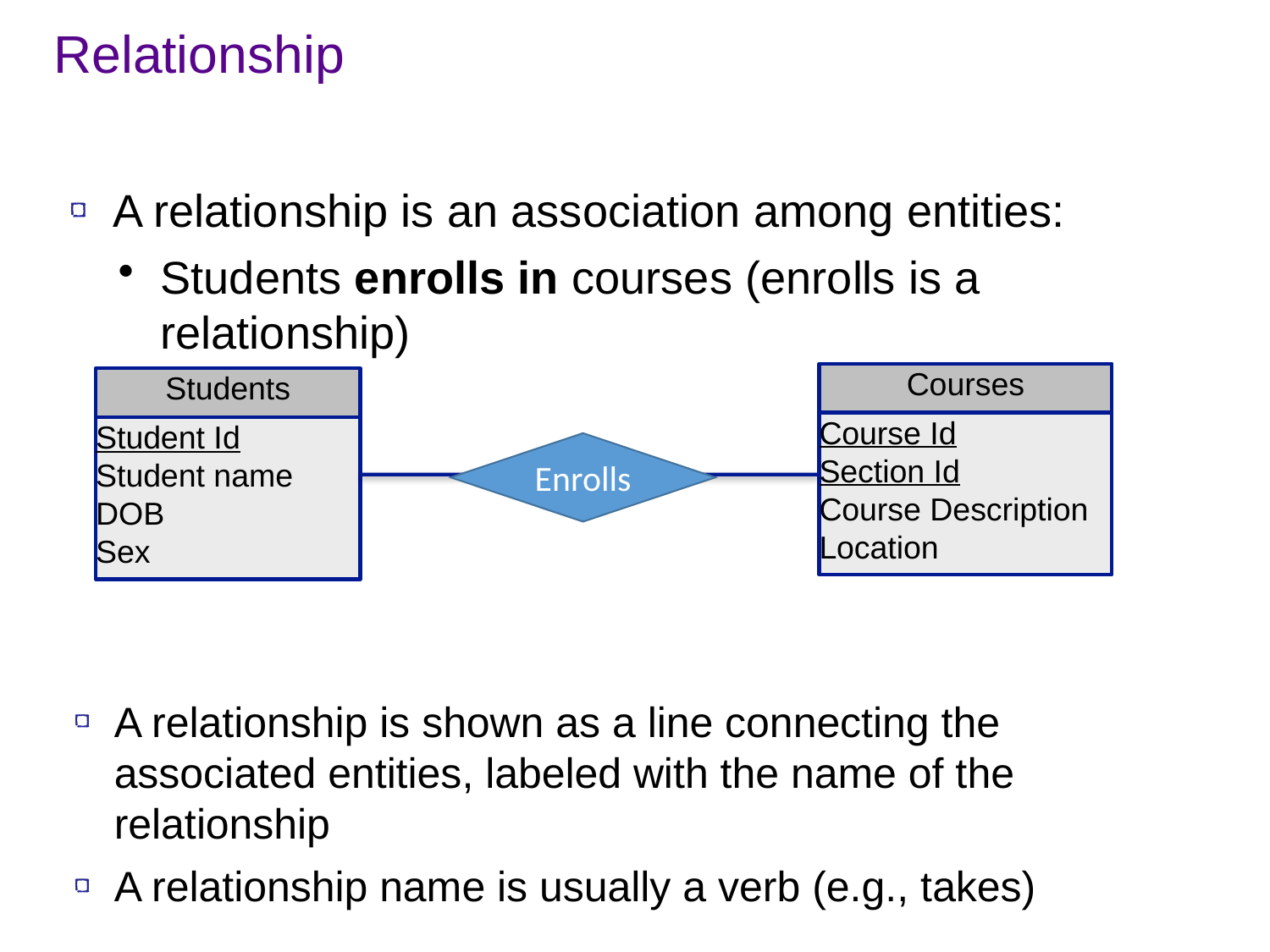

Relationship
A relationship is an association among entities:
Students enrolls in courses (enrolls is a relationship)
Courses
Students
Course Id
Section Id
Course Description
Location
Student Id
Student name
DOB
Sex
Enrolls

A relationship is shown as a line connecting the associated entities, labeled with the name of the relationship
A relationship name is usually a verb (e.g., takes)